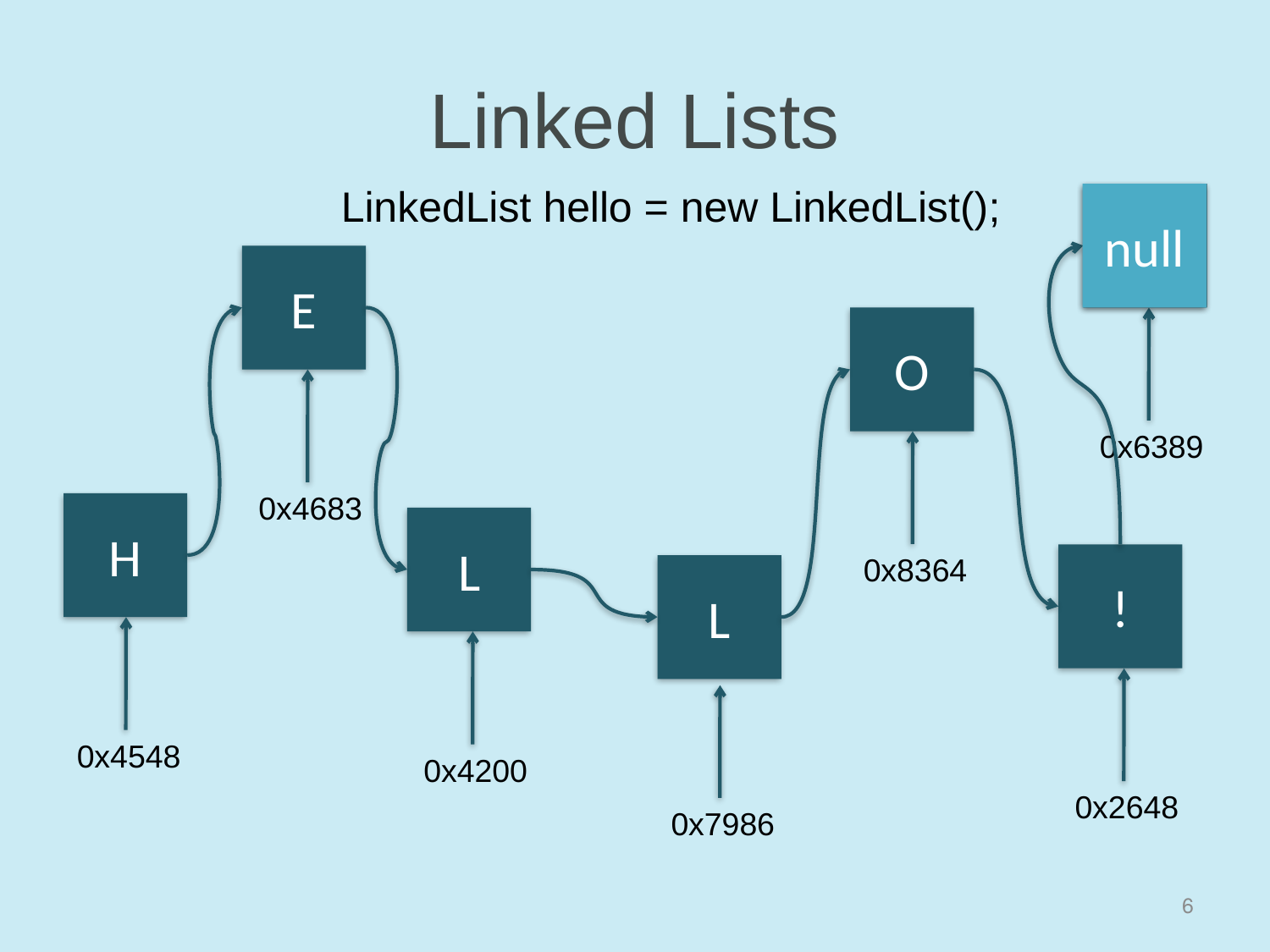

# Linked Lists
LinkedList hello = new LinkedList();
null
null
E
O
0x6389
0x4683
H
L
0x8364
!
L
0x4548
0x4200
0x2648
0x7986
6